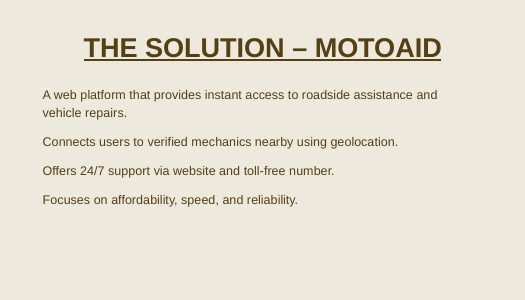

THE SOLUTION – MOTOAID

A web platform that provides instant access to roadside assistance and vehicle repairs.

Connects users to verified mechanics nearby using geolocation.

Offers 24/7 support via website and toll-free number.

Focuses on affordability, speed, and reliability.